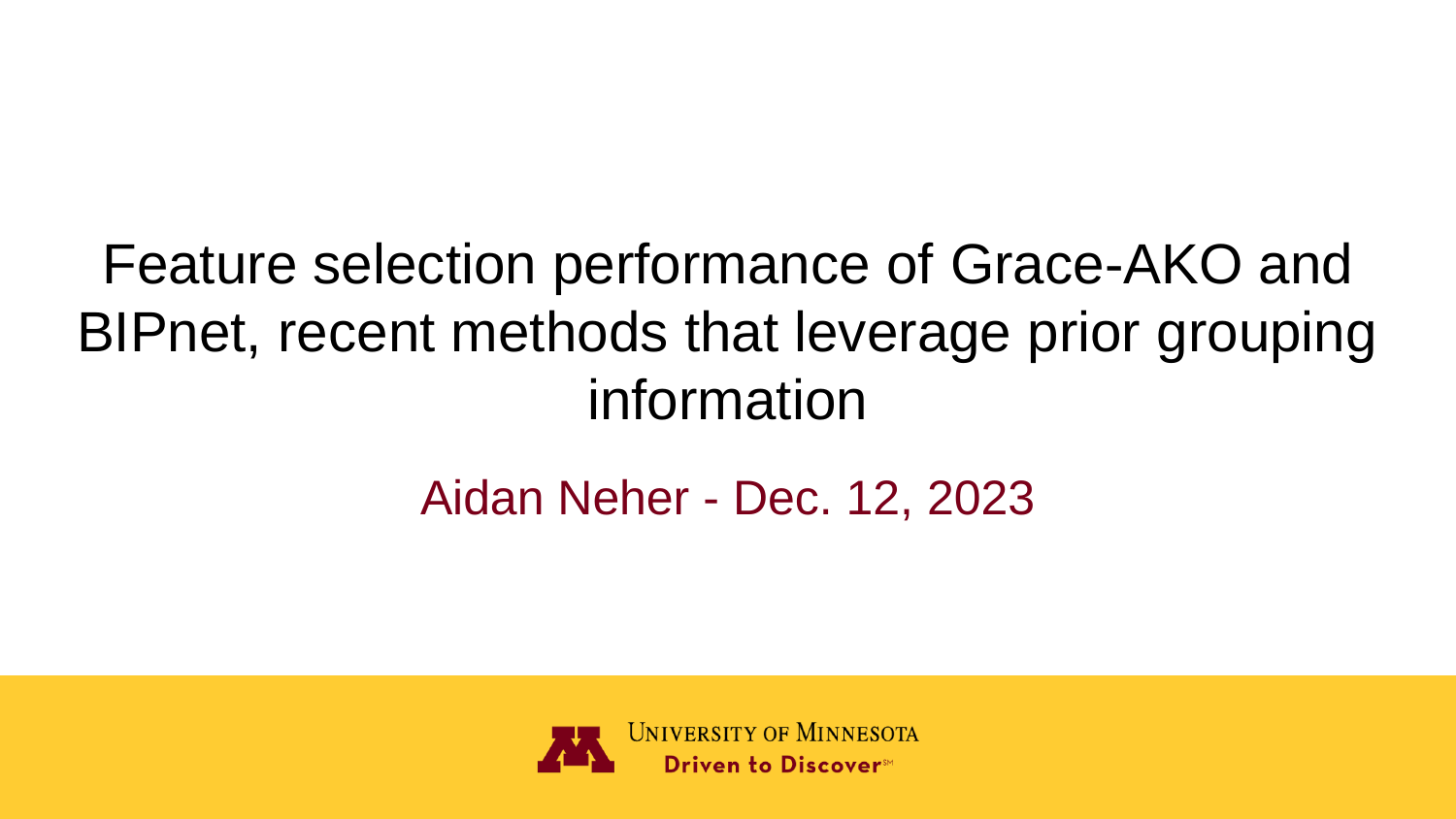

# Feature selection performance of Grace-AKO and BIPnet, recent methods that leverage prior grouping information
Aidan Neher - Dec. 12, 2023